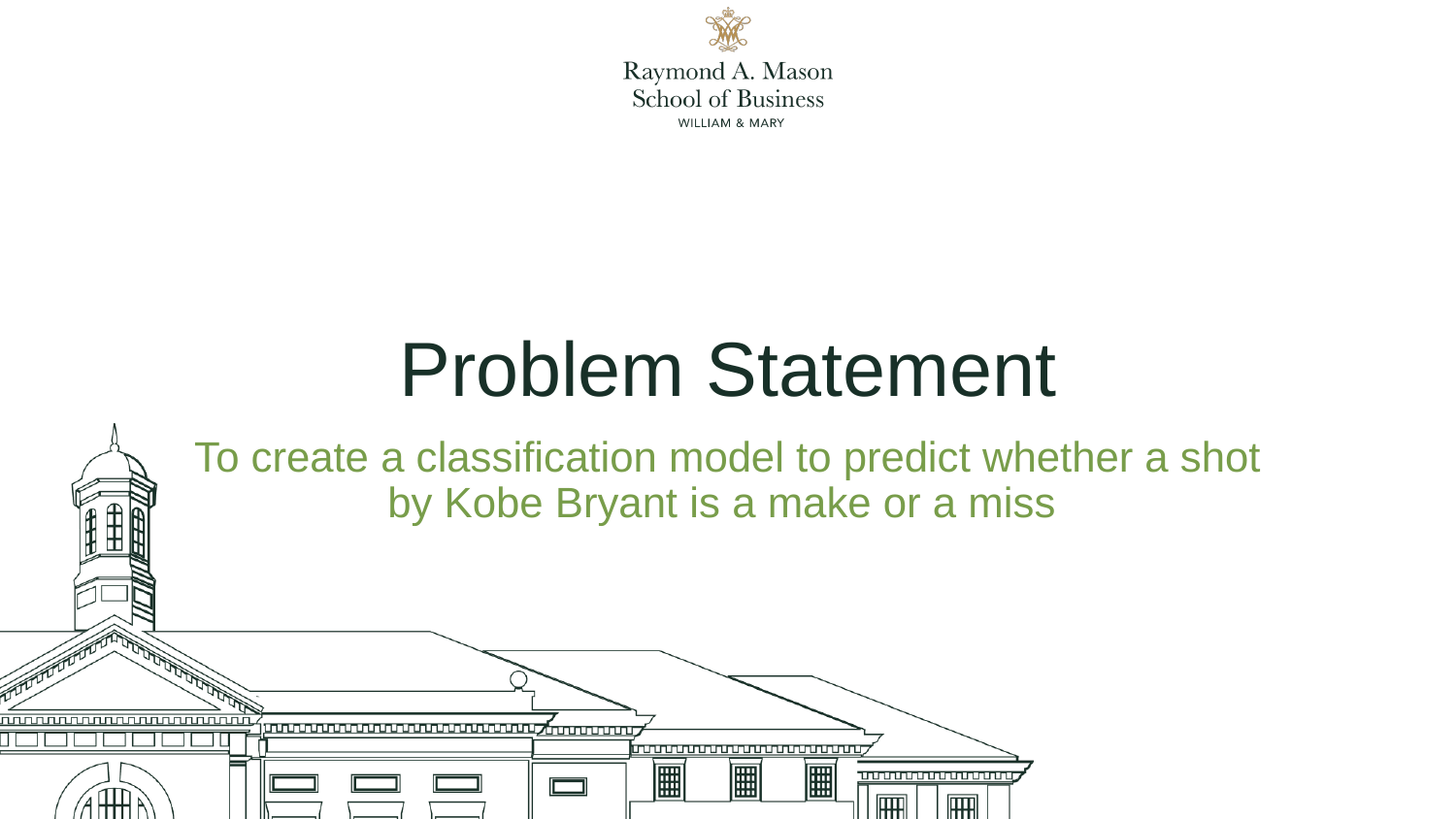

# Problem Statement
To create a classification model to predict whether a shot by Kobe Bryant is a make or a miss